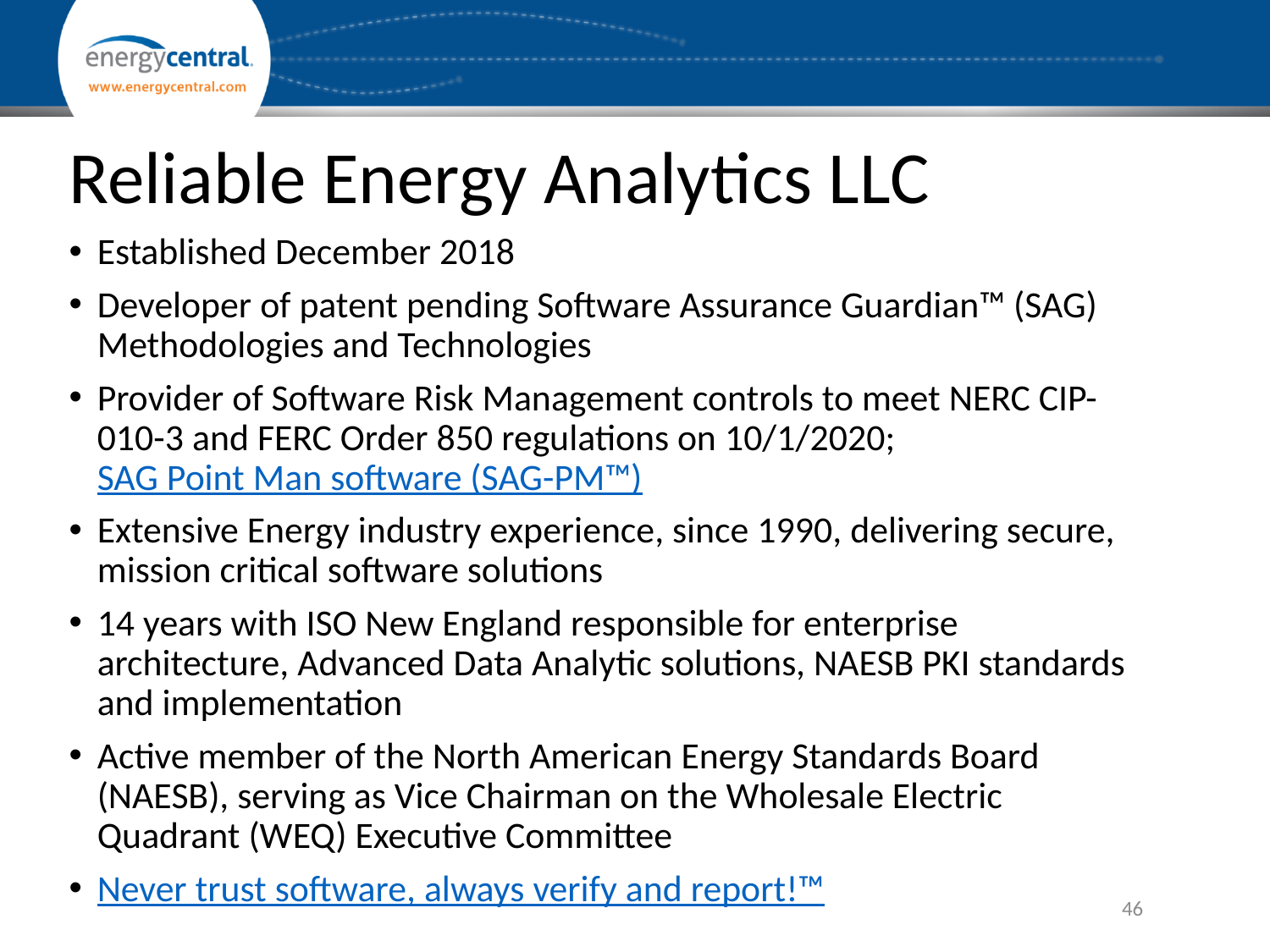

# Reliable Energy Analytics LLC
Established December 2018
Developer of patent pending Software Assurance Guardian™ (SAG) Methodologies and Technologies
Provider of Software Risk Management controls to meet NERC CIP-010-3 and FERC Order 850 regulations on 10/1/2020; SAG Point Man software (SAG-PM™)
Extensive Energy industry experience, since 1990, delivering secure, mission critical software solutions
14 years with ISO New England responsible for enterprise architecture, Advanced Data Analytic solutions, NAESB PKI standards and implementation
Active member of the North American Energy Standards Board (NAESB), serving as Vice Chairman on the Wholesale Electric Quadrant (WEQ) Executive Committee
Never trust software, always verify and report!™

46